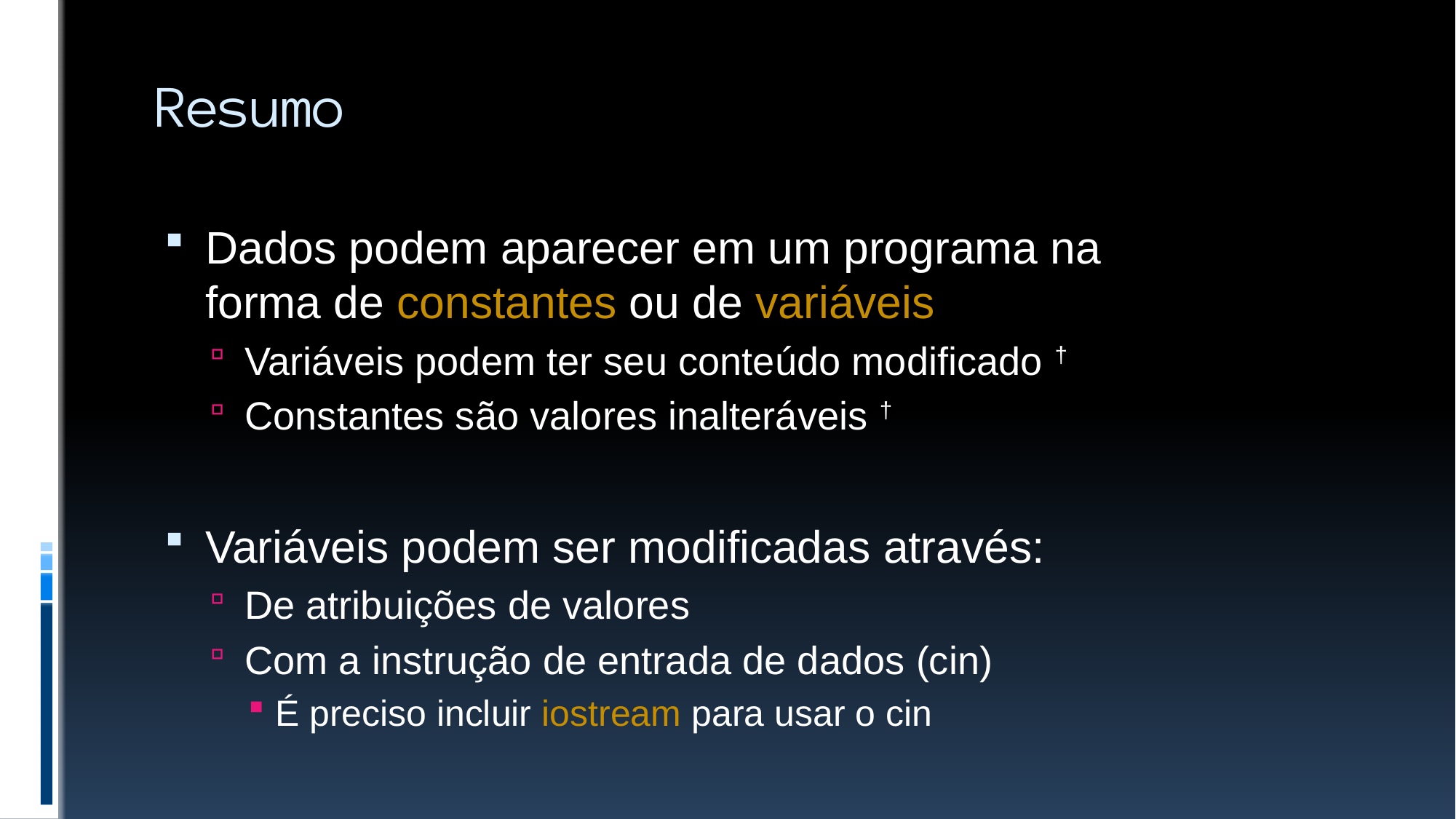

# Resumo
Dados podem aparecer em um programa na
forma de constantes ou de variáveis
Variáveis podem ter seu conteúdo modificado †
Constantes são valores inalteráveis †

Variáveis podem ser modificadas através:
De atribuições de valores
Com a instrução de entrada de dados (cin)
É preciso incluir iostream para usar o cin